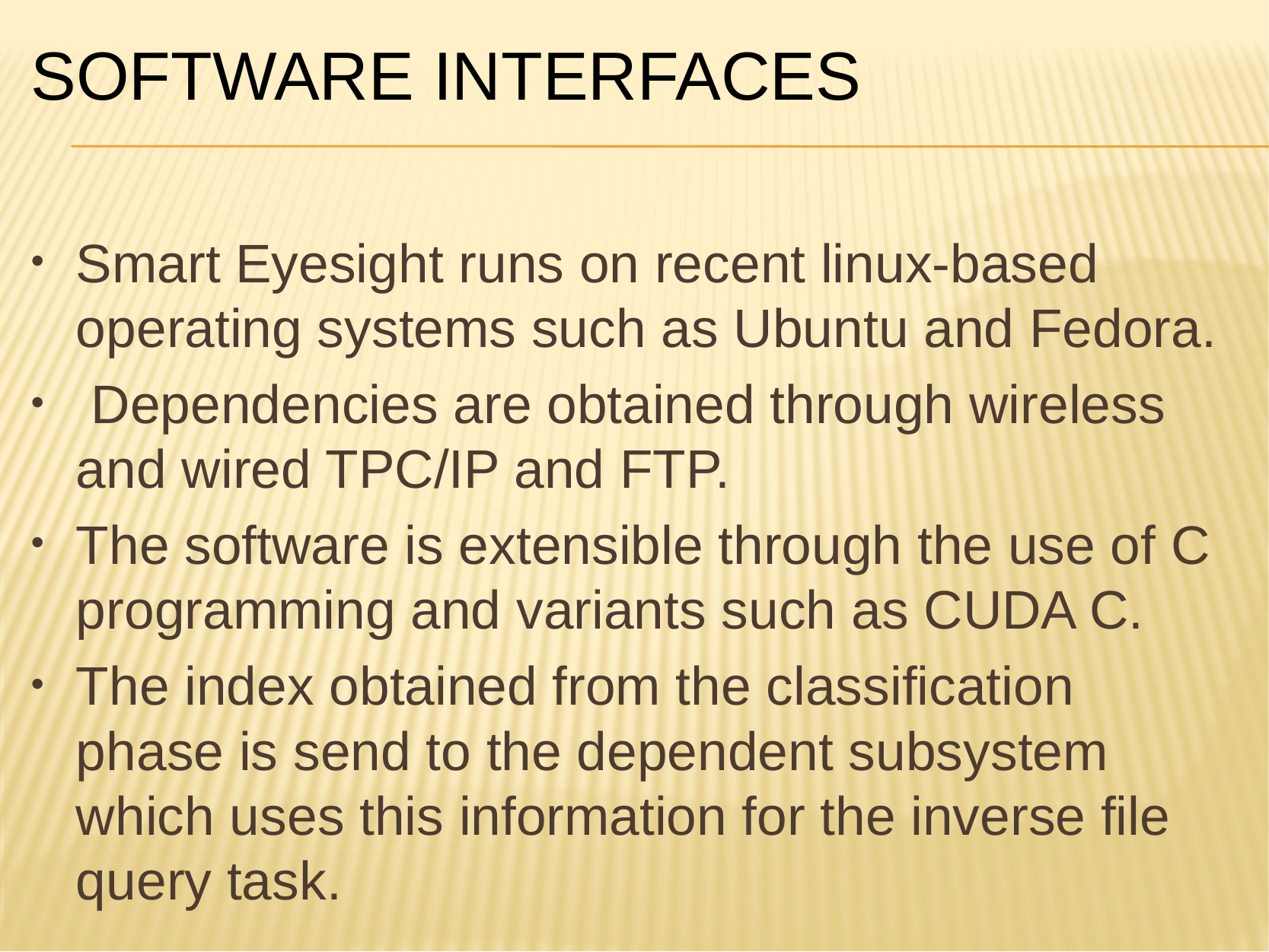

# Software Interfaces
Smart Eyesight runs on recent linux-based operating systems such as Ubuntu and Fedora.
 Dependencies are obtained through wireless and wired TPC/IP and FTP.
The software is extensible through the use of C programming and variants such as CUDA C.
The index obtained from the classification phase is send to the dependent subsystem which uses this information for the inverse file query task.